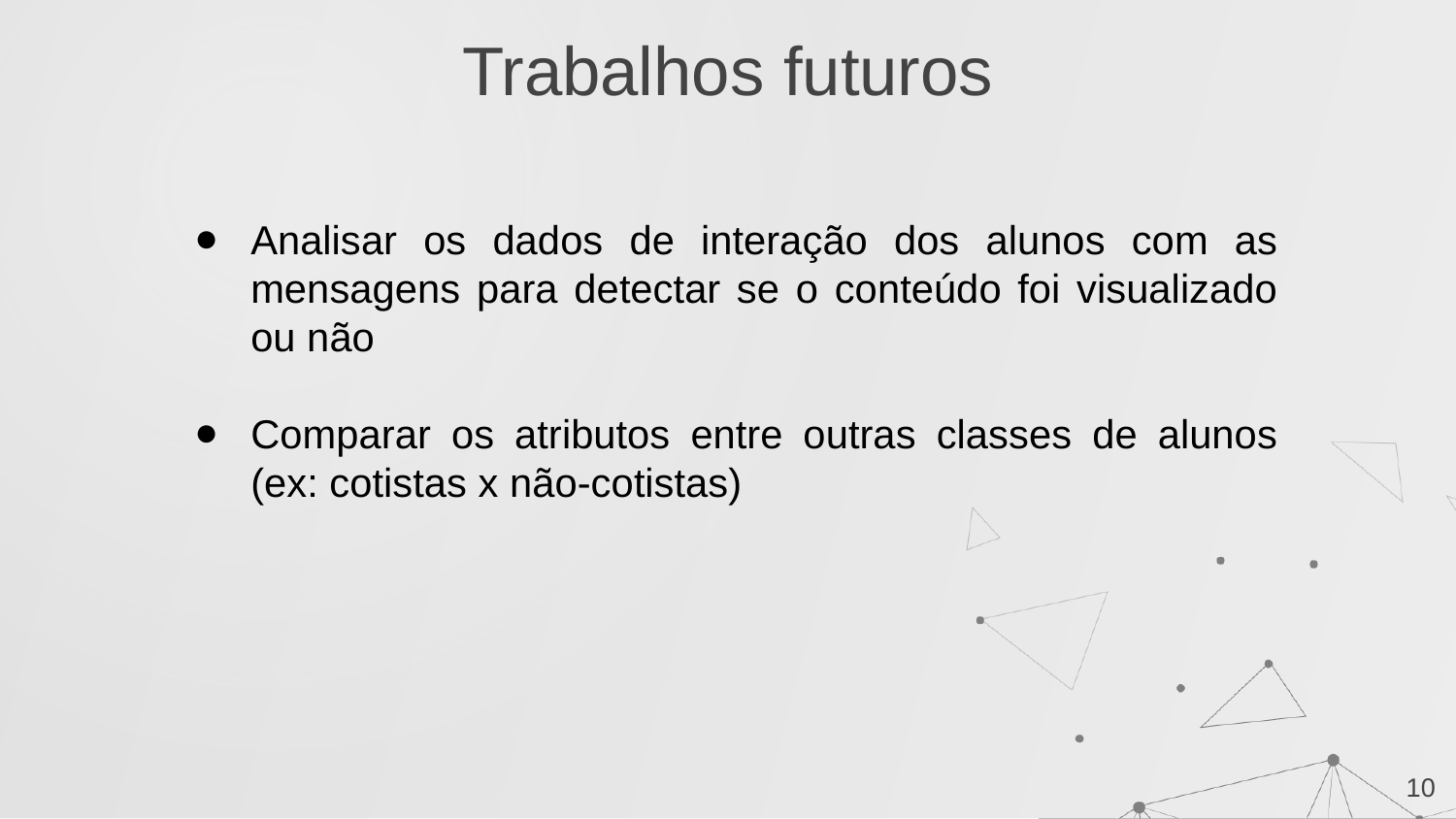

Trabalhos futuros
Analisar os dados de interação dos alunos com as mensagens para detectar se o conteúdo foi visualizado ou não

Comparar os atributos entre outras classes de alunos (ex: cotistas x não-cotistas)
10